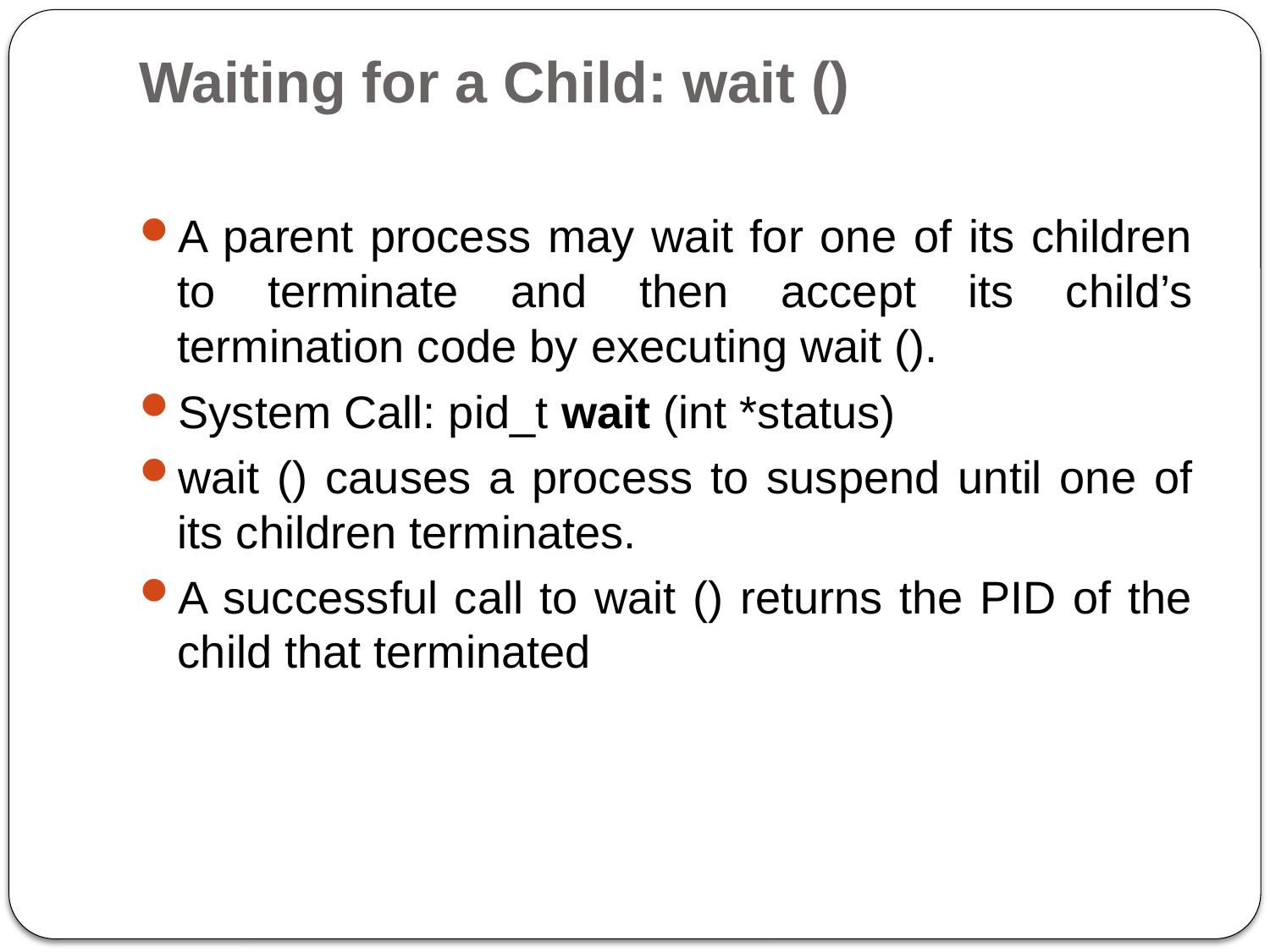

# Waiting for a Child: wait ()
A parent process may wait for one of its children to terminate and then accept its child’s termination code by executing wait ().
System Call: pid_t wait (int *status)
wait () causes a process to suspend until one of its children terminates.
A successful call to wait () returns the PID of the child that terminated